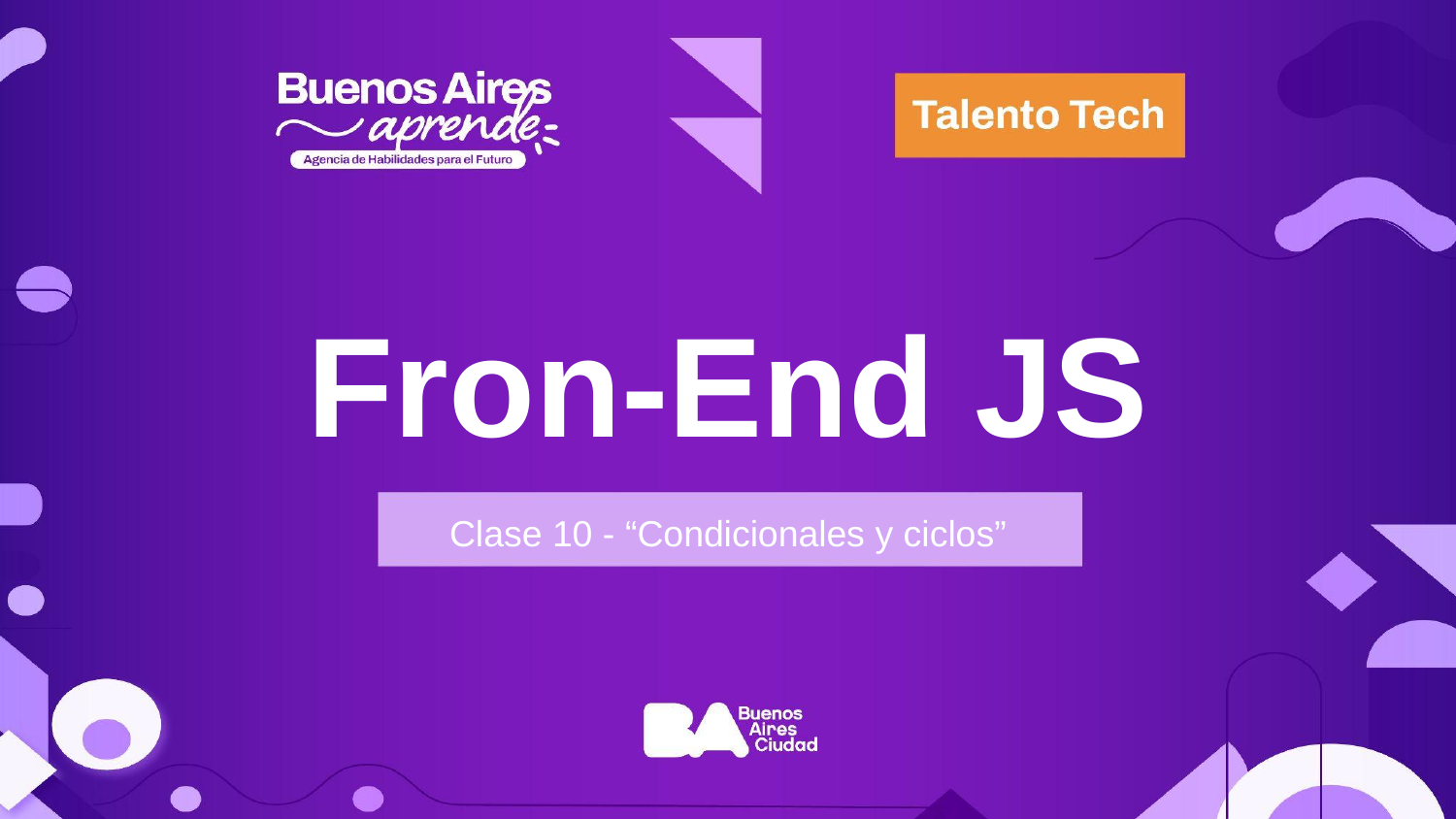

Fron-End JS
Clase 10 - “Condicionales y ciclos”